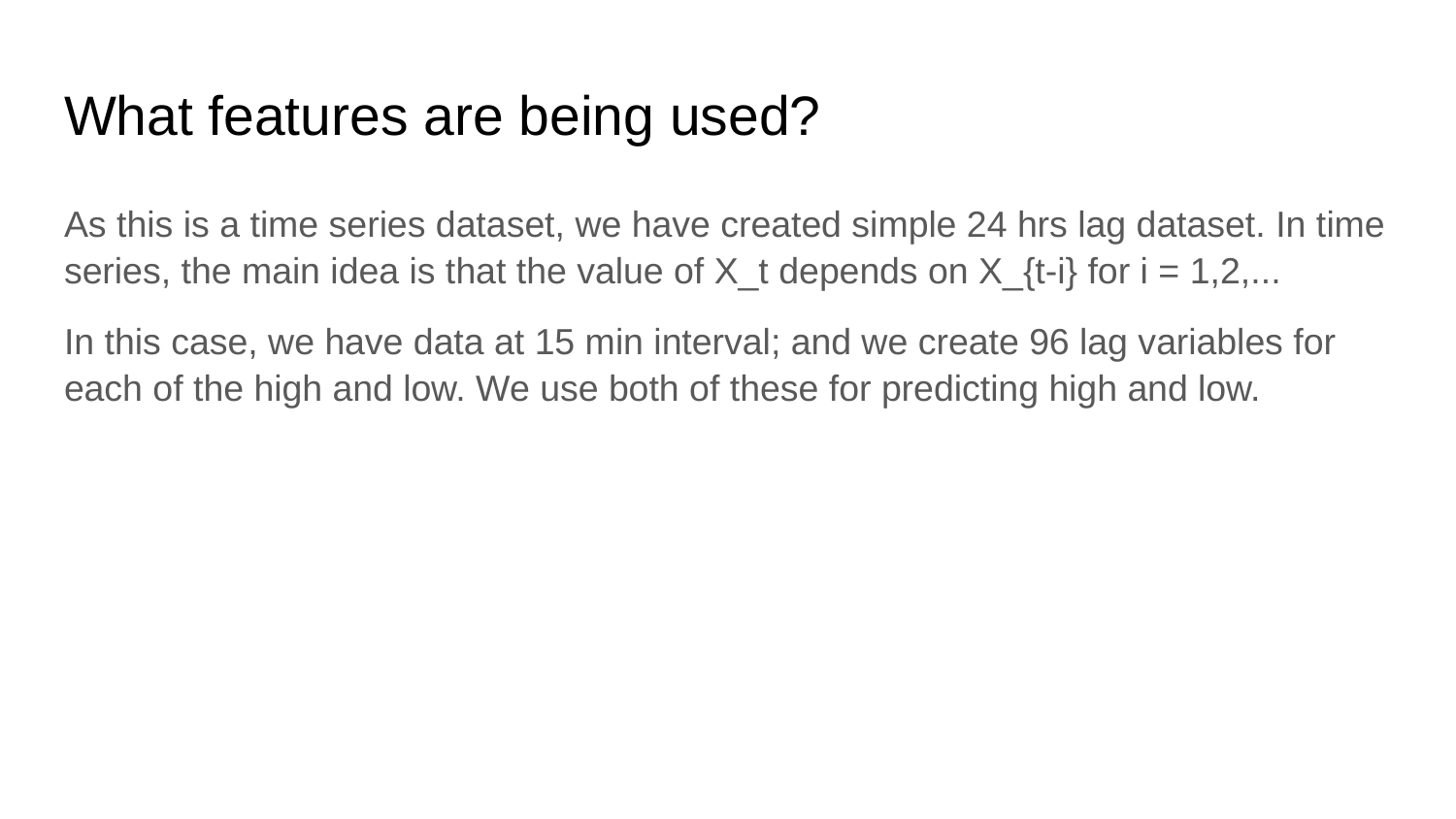

# What features are being used?
As this is a time series dataset, we have created simple 24 hrs lag dataset. In time series, the main idea is that the value of X_t depends on X_{t-i} for i = 1,2,...
In this case, we have data at 15 min interval; and we create 96 lag variables for each of the high and low. We use both of these for predicting high and low.